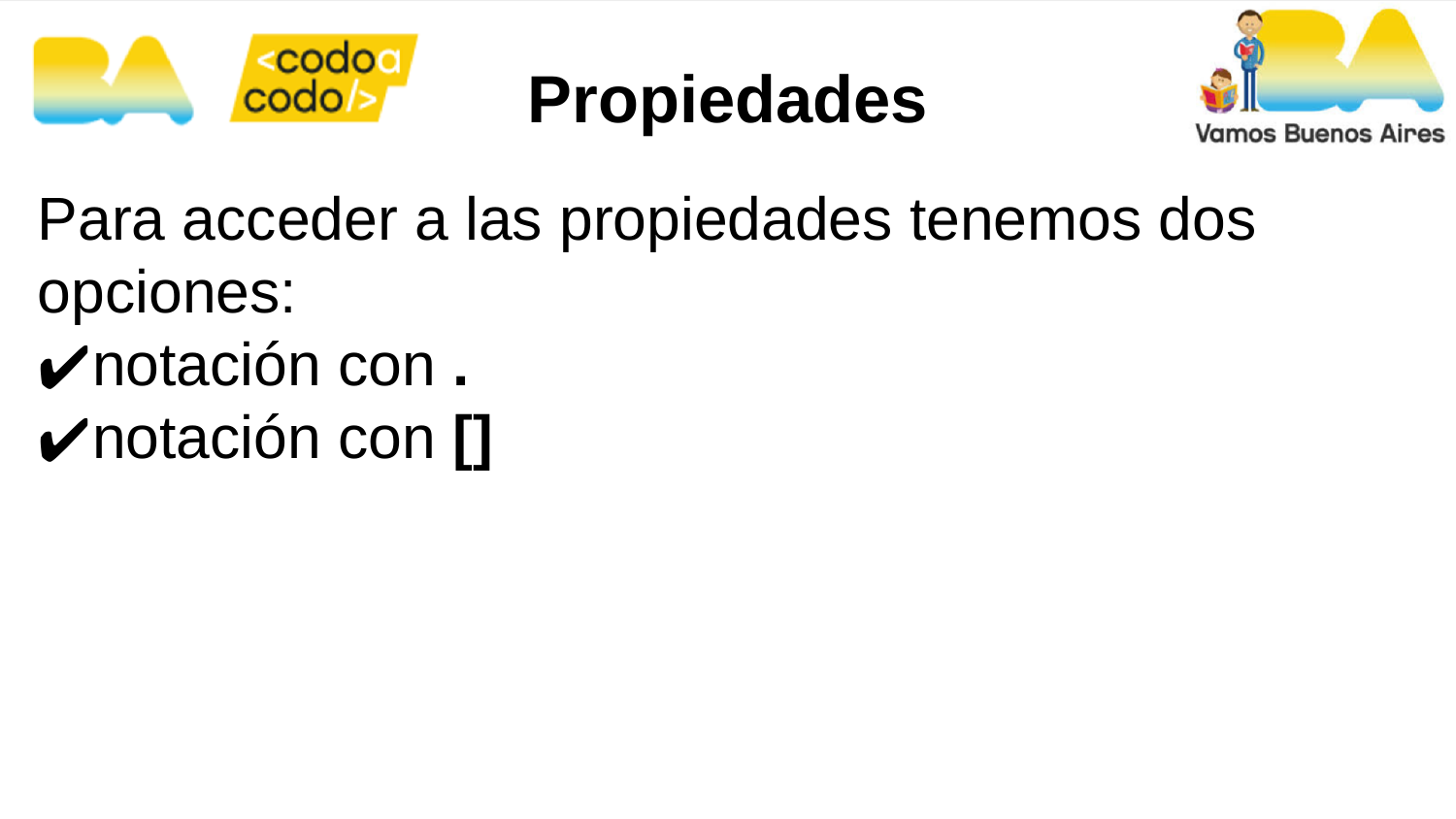

Propiedades
Para acceder a las propiedades tenemos dos opciones:
notación con .
notación con []